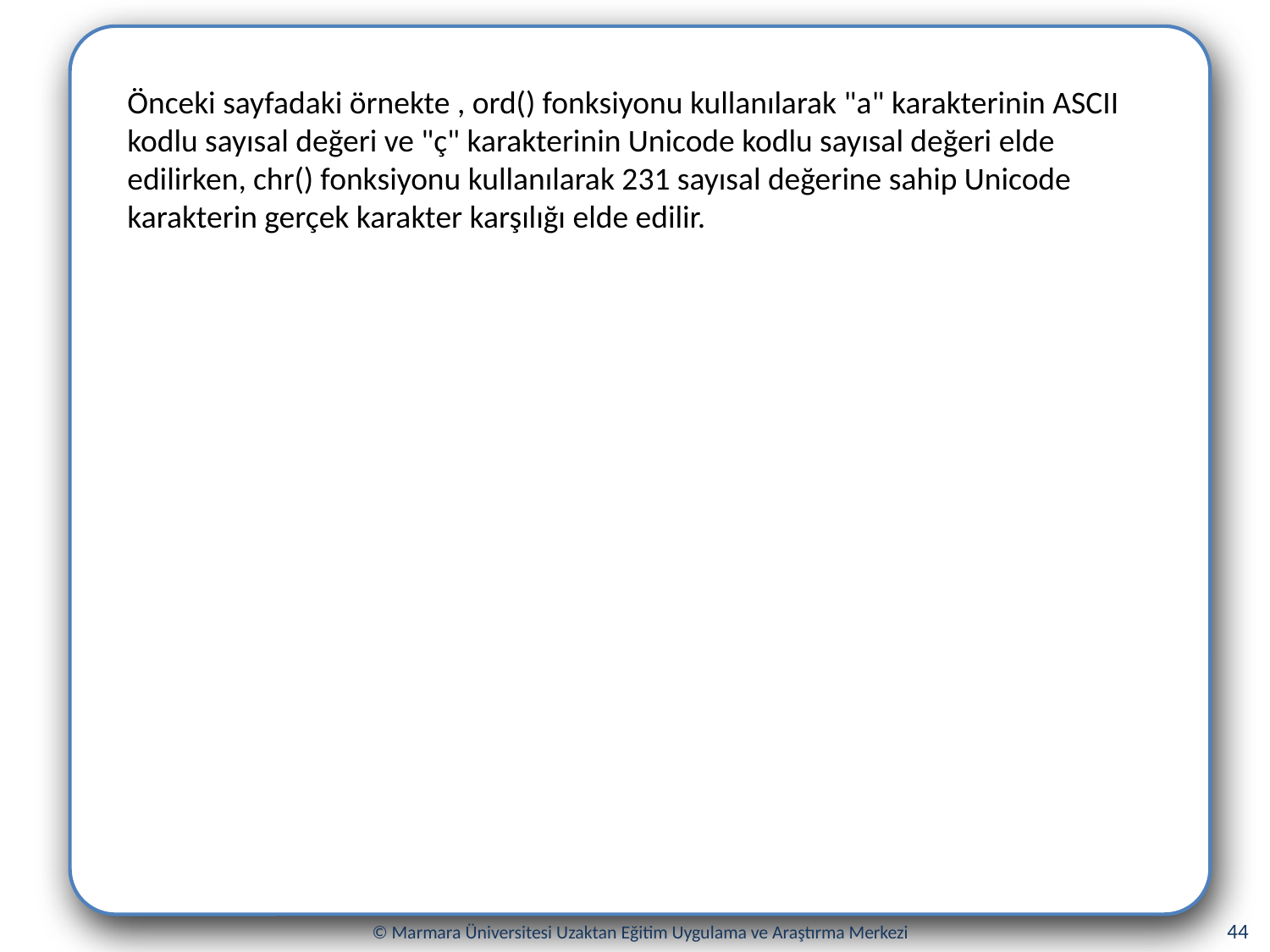

Önceki sayfadaki örnekte , ord() fonksiyonu kullanılarak "a" karakterinin ASCII kodlu sayısal değeri ve "ç" karakterinin Unicode kodlu sayısal değeri elde edilirken, chr() fonksiyonu kullanılarak 231 sayısal değerine sahip Unicode karakterin gerçek karakter karşılığı elde edilir.
44
© Marmara Üniversitesi Uzaktan Eğitim Uygulama ve Araştırma Merkezi